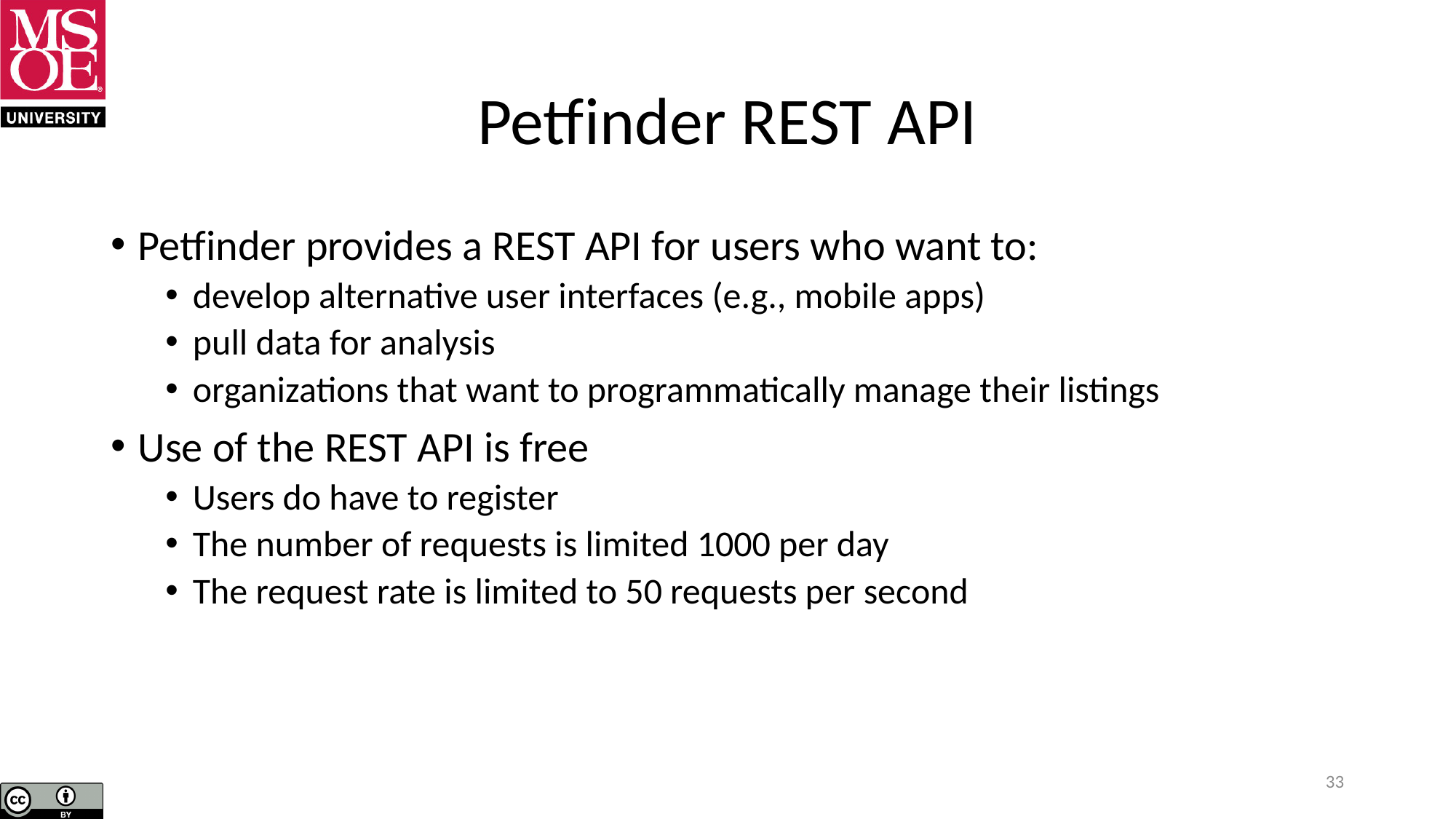

# Petfinder REST API
Petfinder provides a REST API for users who want to:
develop alternative user interfaces (e.g., mobile apps)
pull data for analysis
organizations that want to programmatically manage their listings
Use of the REST API is free
Users do have to register
The number of requests is limited 1000 per day
The request rate is limited to 50 requests per second
33